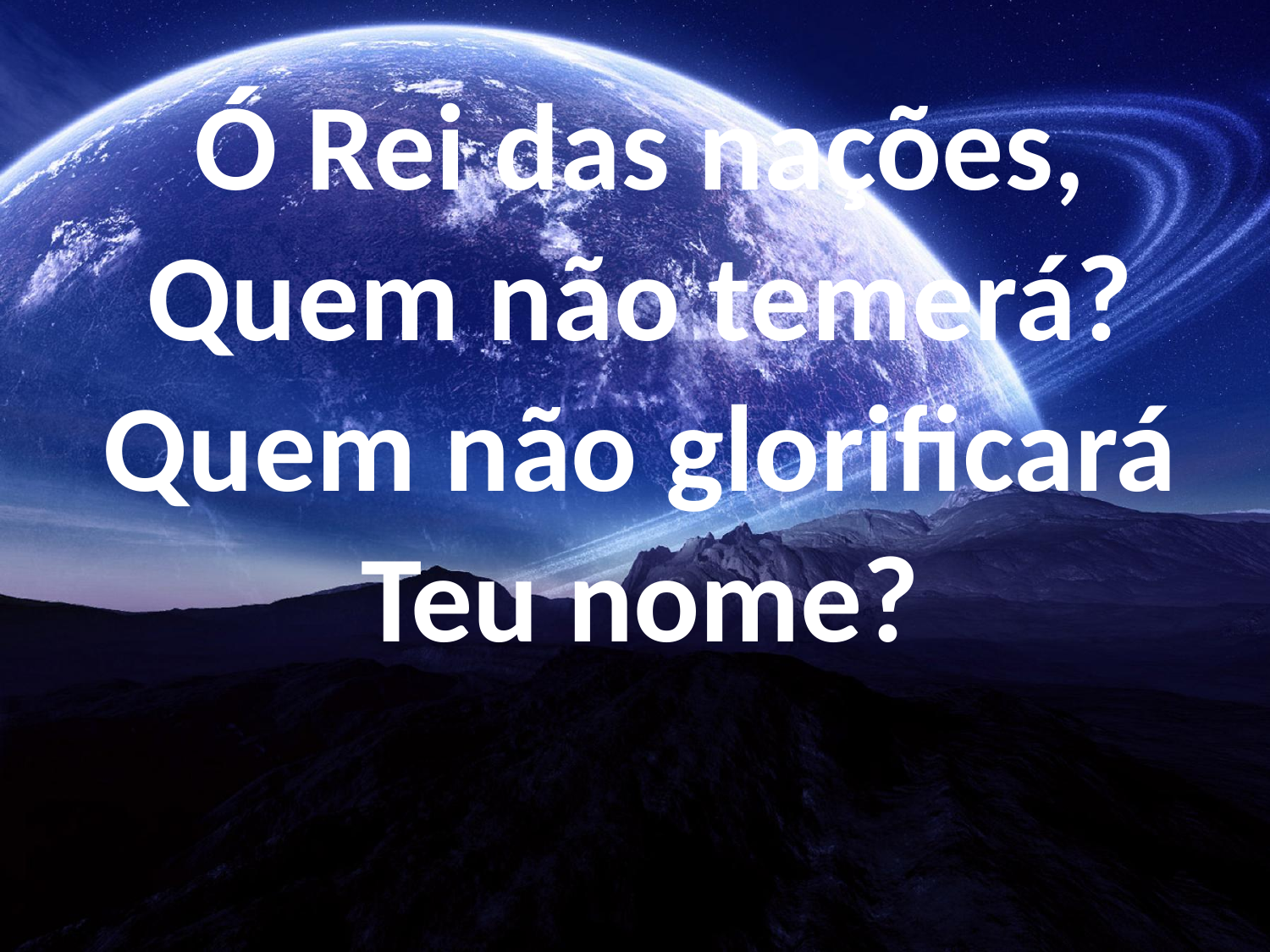

Ó Rei das nações,
Quem não temerá?
Quem não glorificará
Teu nome?